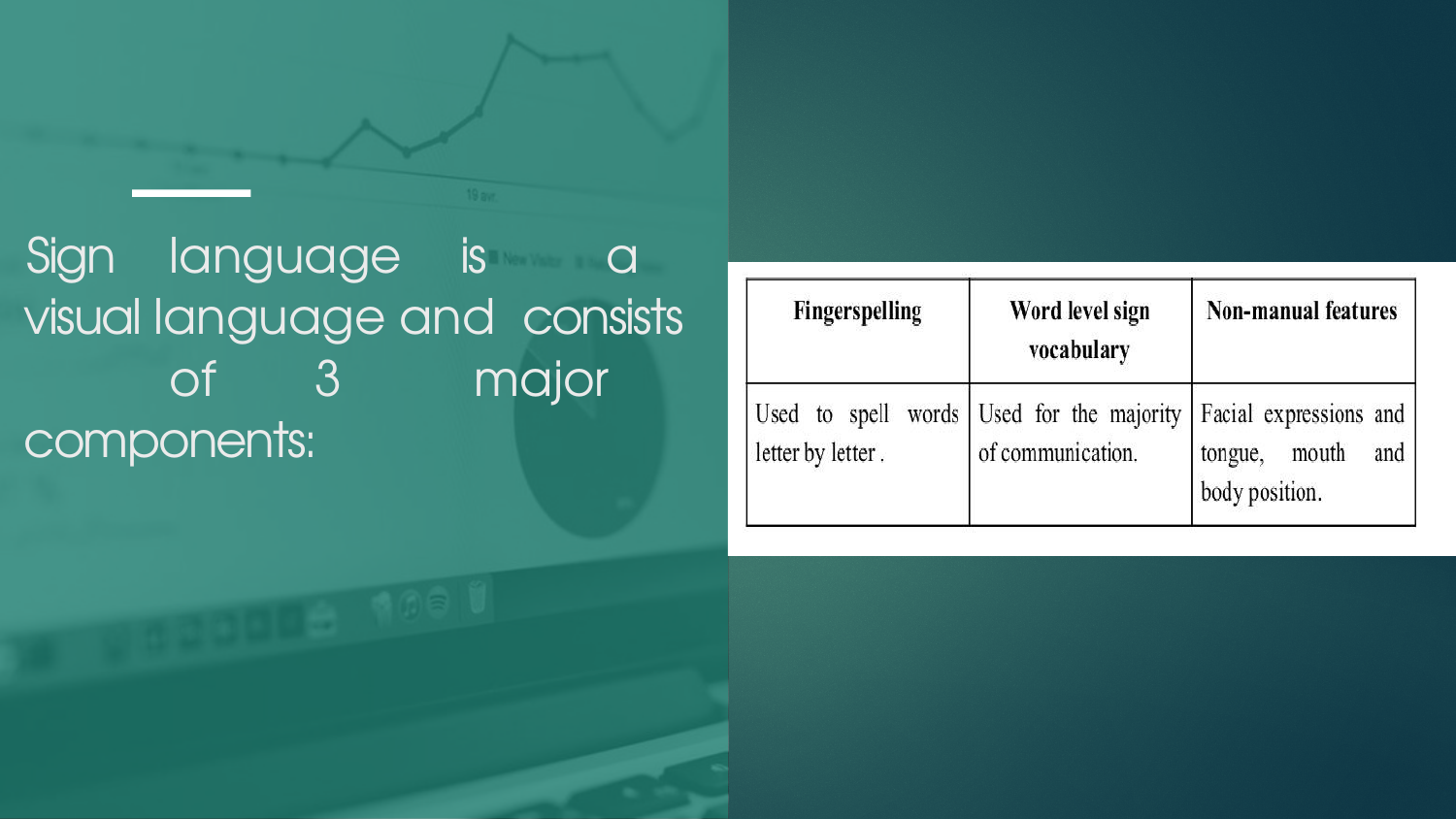

# Sign	language	is	a  visual language and  consists	of	3	 major components: